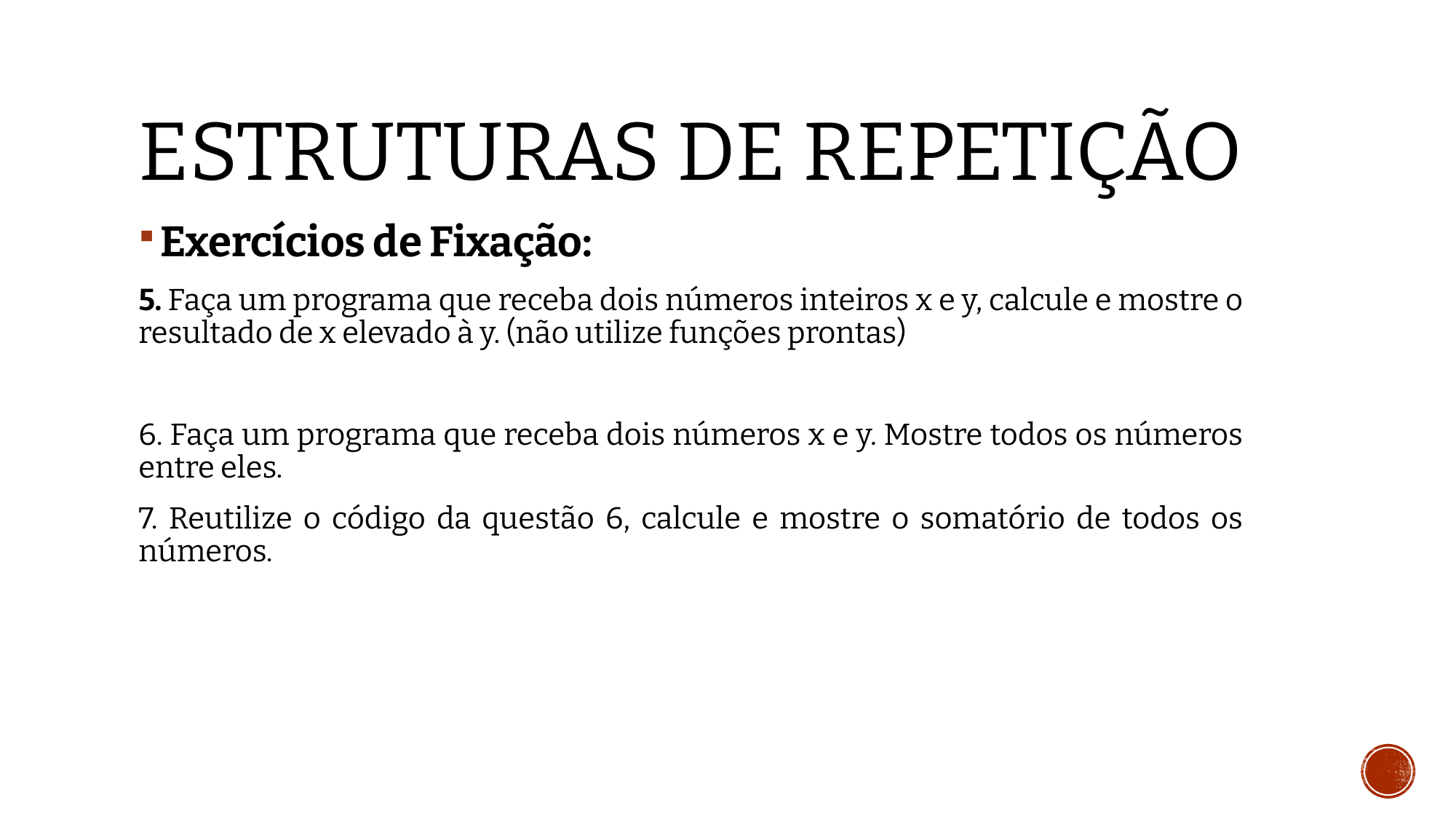

# Estruturas de repetição
Exercícios de Fixação:
5. Faça um programa que receba dois números inteiros x e y, calcule e mostre o resultado de x elevado à y. (não utilize funções prontas)

6. Faça um programa que receba dois números x e y. Mostre todos os números entre eles.
7. Reutilize o código da questão 6, calcule e mostre o somatório de todos os números.